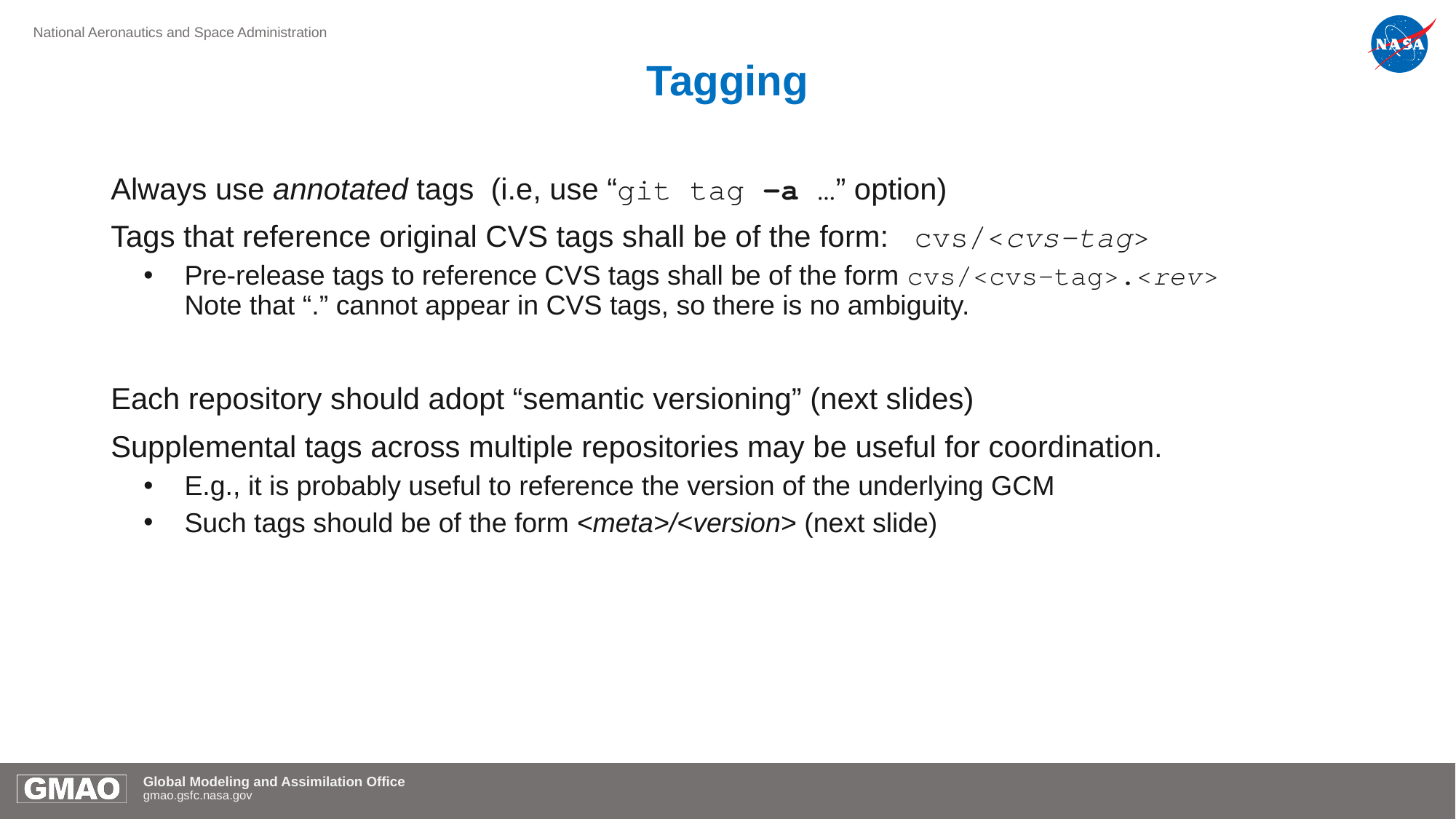

# Tagging
Always use annotated tags  (i.e, use “git tag –a …” option)
Tags that reference original CVS tags shall be of the form:   cvs/<cvs-tag>
Pre-release tags to reference CVS tags shall be of the form cvs/<cvs-tag>.<rev>
Note that “.” cannot appear in CVS tags, so there is no ambiguity.

Each repository should adopt “semantic versioning” (next slides)
Supplemental tags across multiple repositories may be useful for coordination.
E.g., it is probably useful to reference the version of the underlying GCM
Such tags should be of the form <meta>/<version> (next slide)